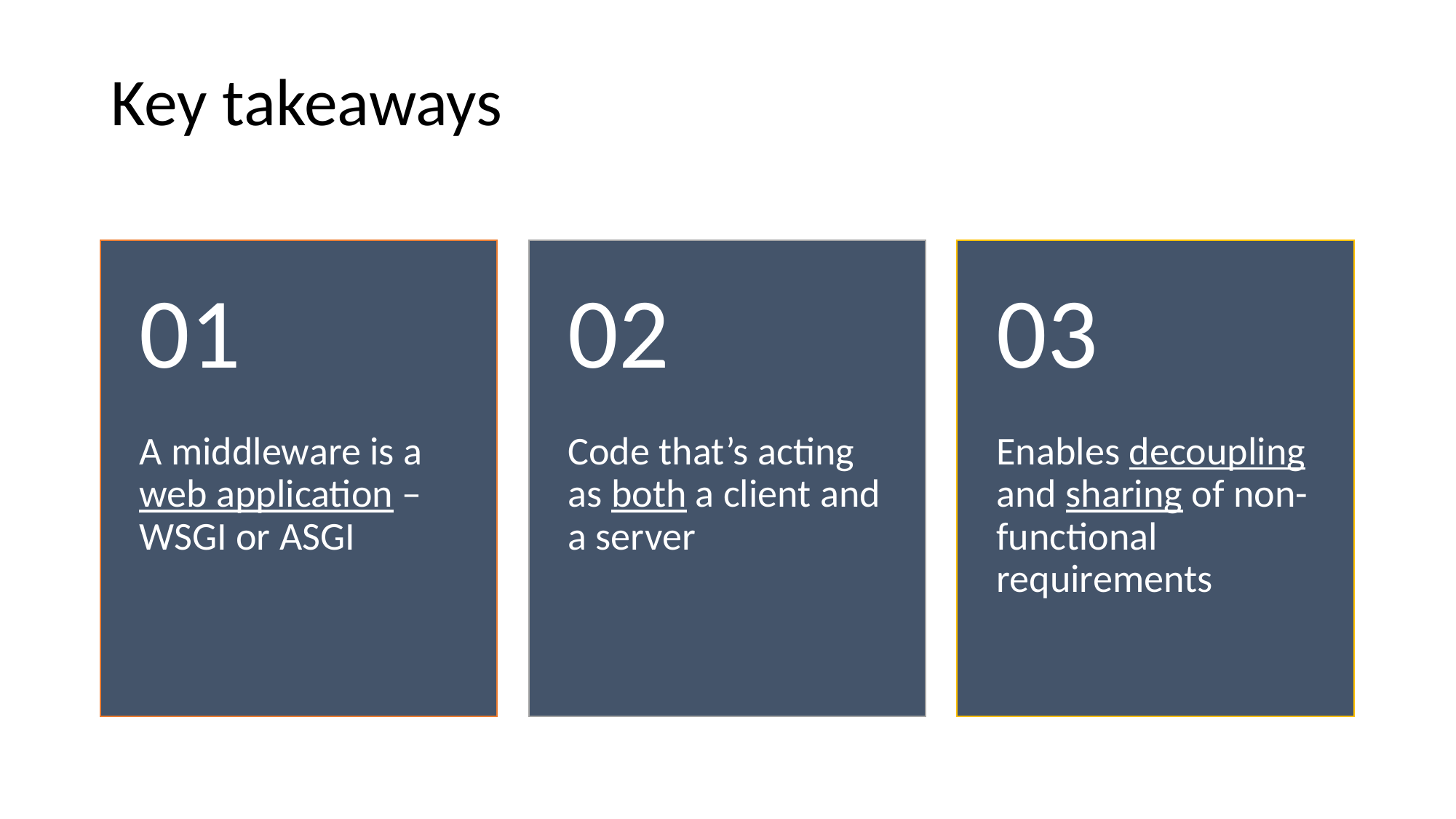

# Key takeaways
A middleware is a web application – WSGI or ASGI
01
Code that’s acting as both a client and a server
02
Enables decoupling and sharing of non-functional requirements
03